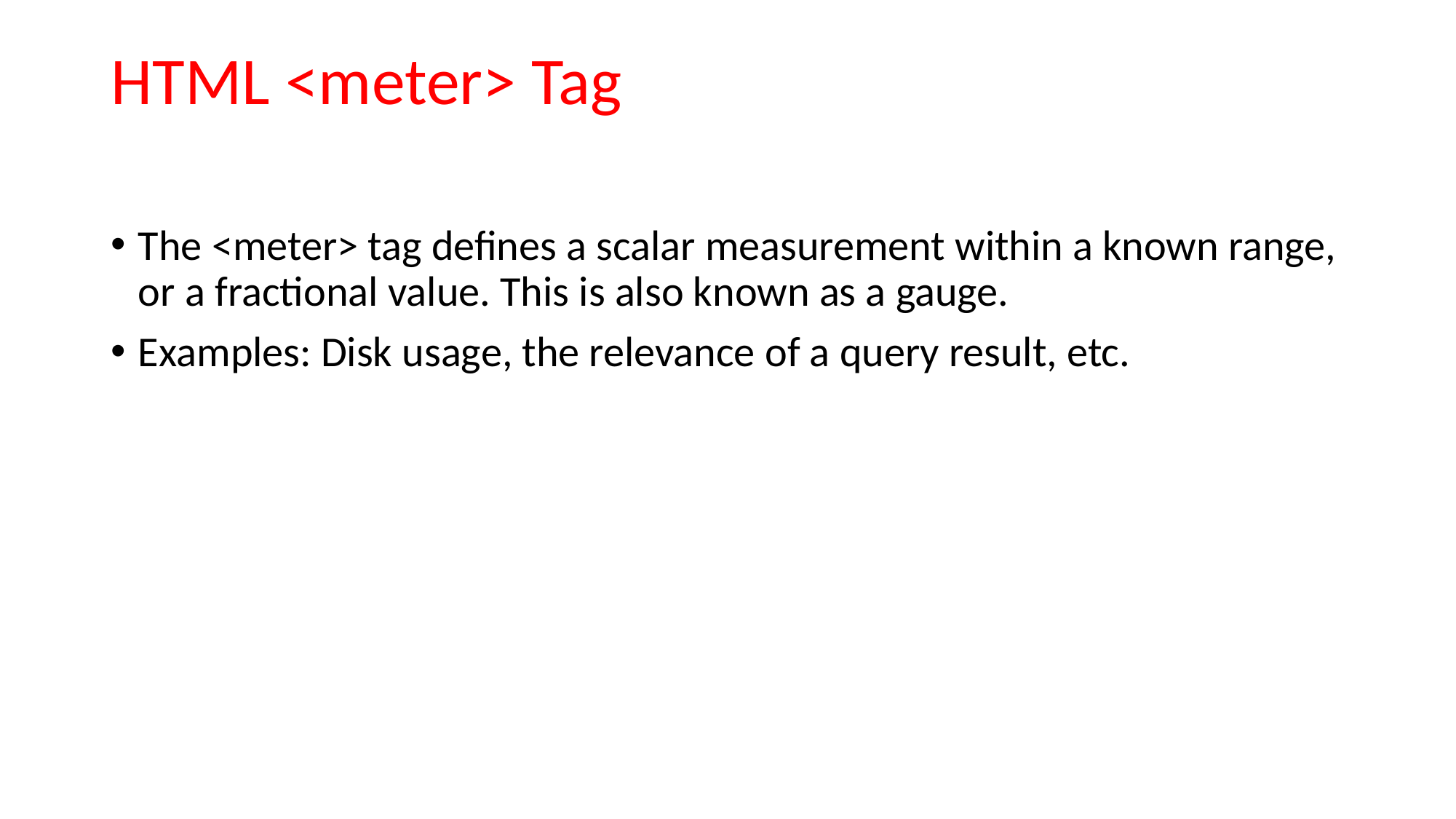

# HTML <meter> Tag
The <meter> tag defines a scalar measurement within a known range, or a fractional value. This is also known as a gauge.
Examples: Disk usage, the relevance of a query result, etc.